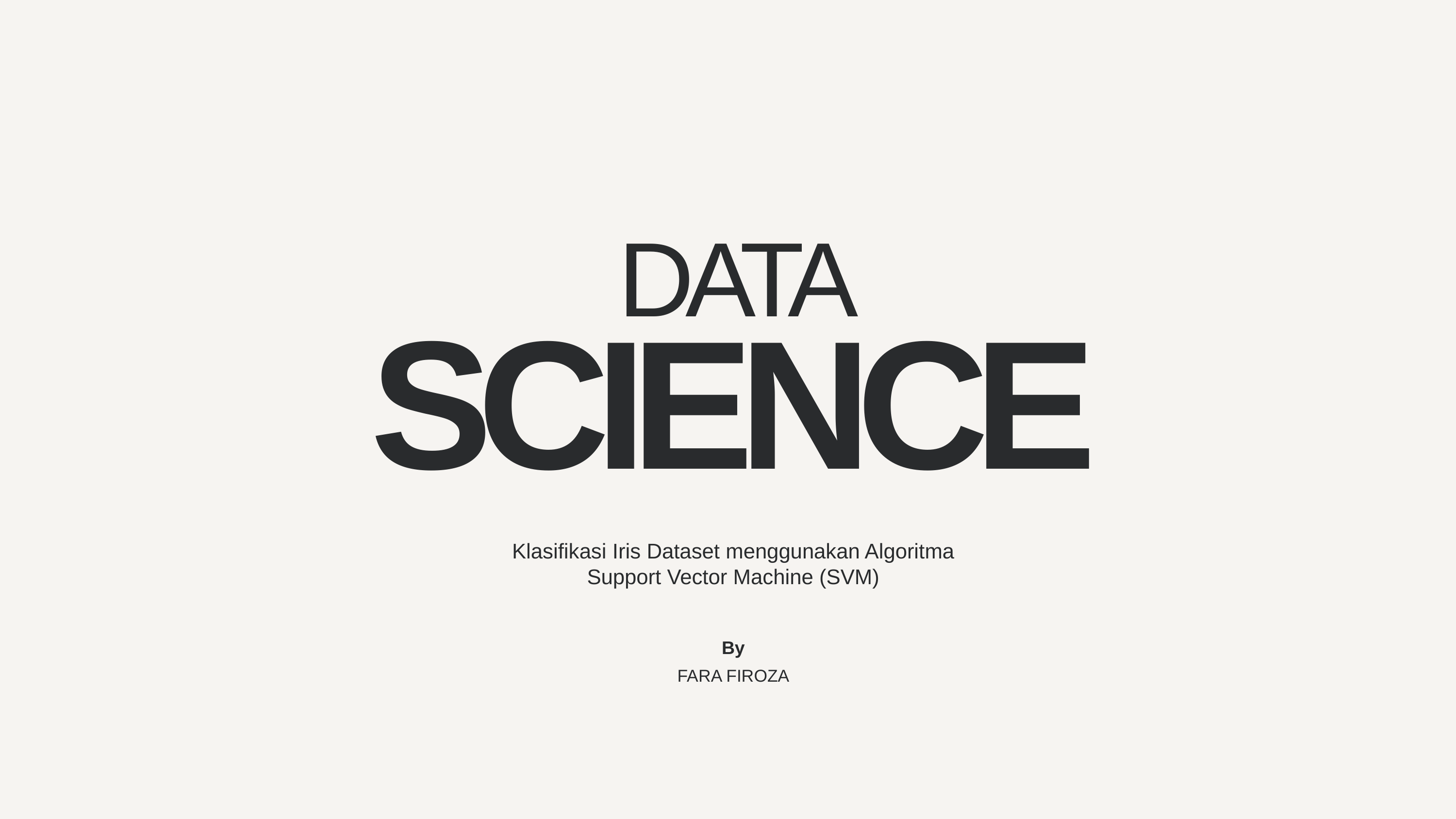

DATA
SCIENCE
Klasifikasi Iris Dataset menggunakan Algoritma Support Vector Machine (SVM)
By
FARA FIROZA